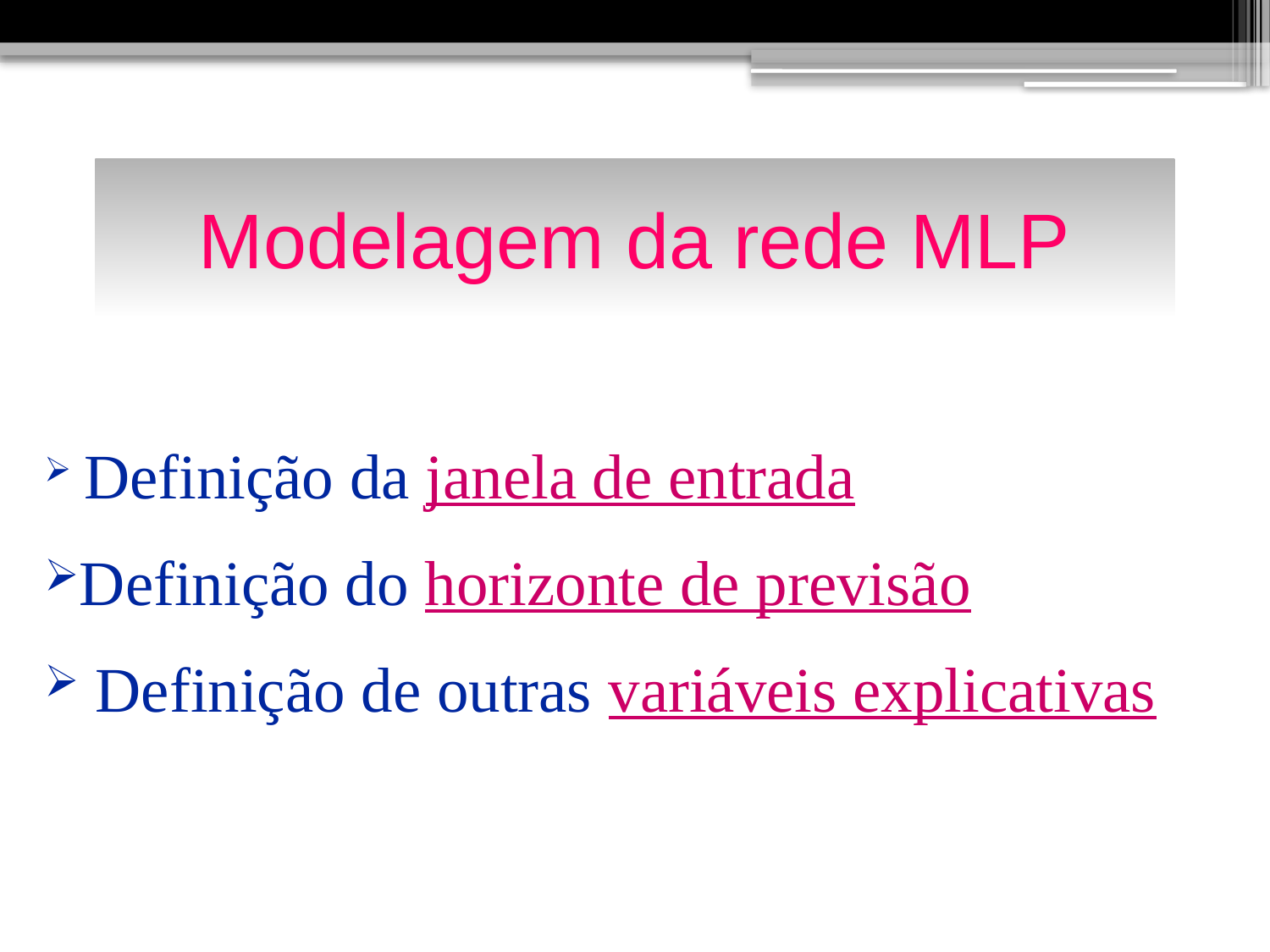

Modelagem da rede MLP
 Definição da janela de entrada
Definição do horizonte de previsão
 Definição de outras variáveis explicativas